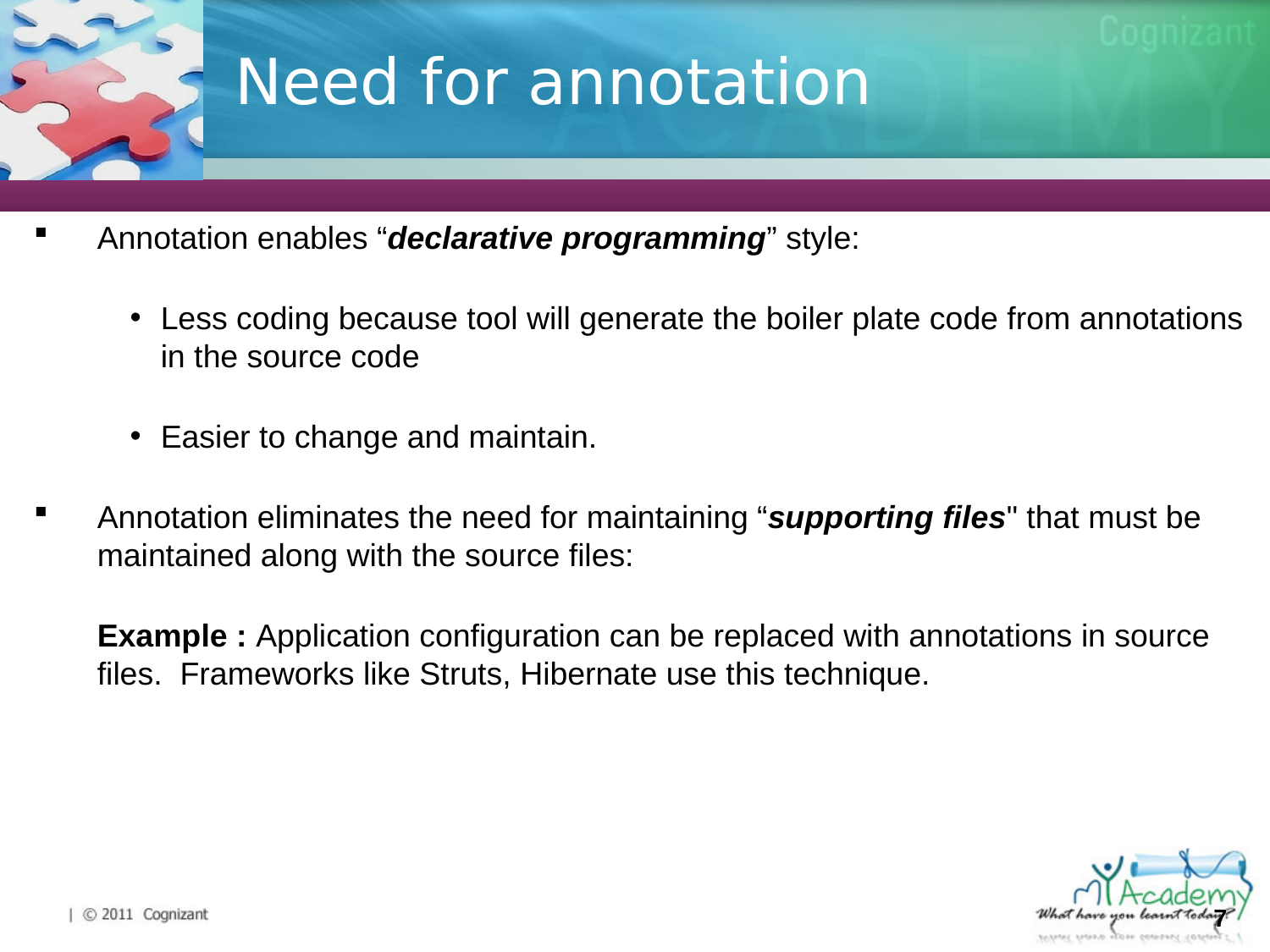

# Need for annotation
Annotation enables “declarative programming” style:
Less coding because tool will generate the boiler plate code from annotations in the source code
Easier to change and maintain.
Annotation eliminates the need for maintaining “supporting files" that must be maintained along with the source files:
	Example : Application configuration can be replaced with annotations in source files.  Frameworks like Struts, Hibernate use this technique.
7